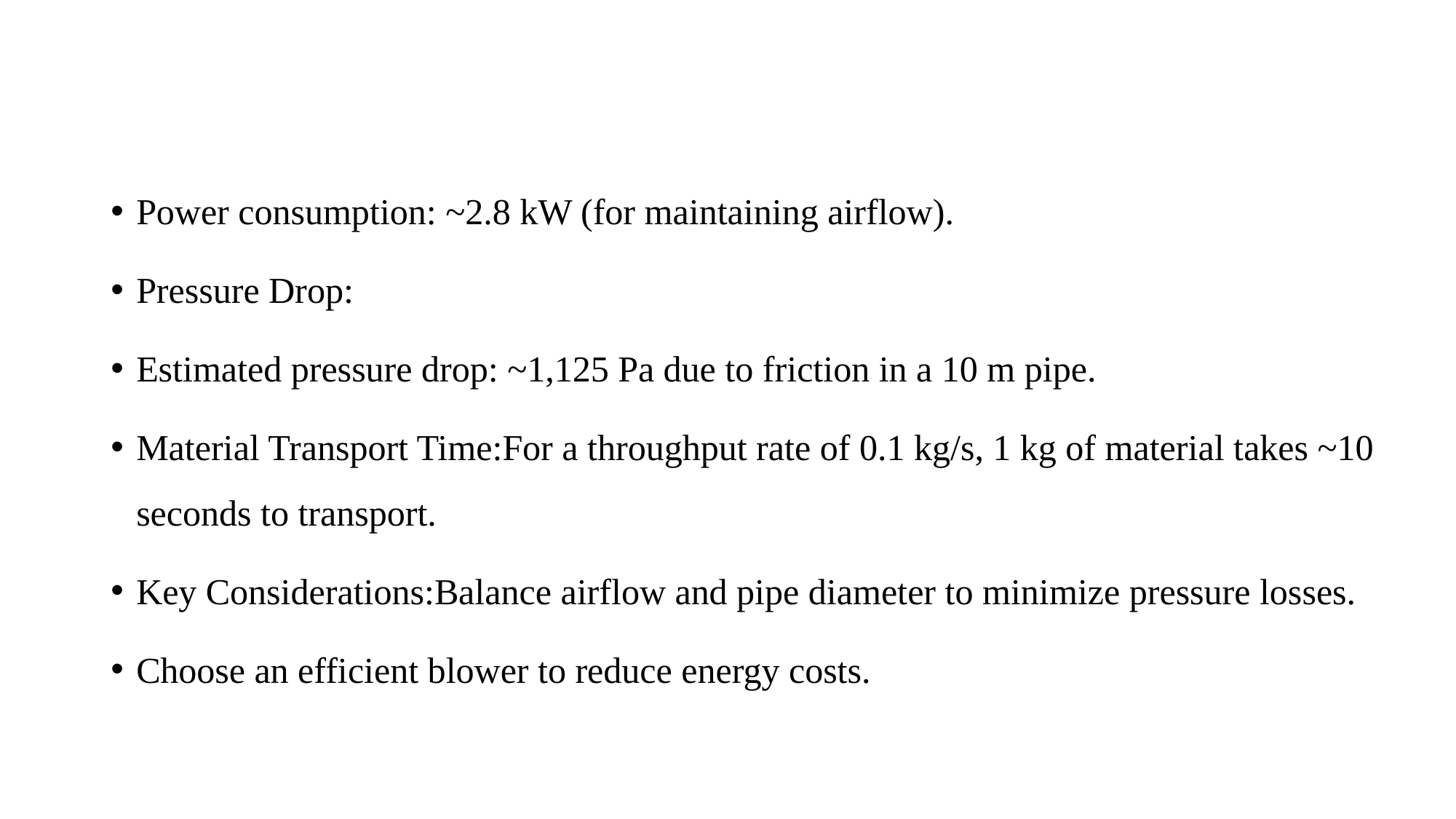

Power consumption: ~2.8 kW (for maintaining airflow).
Pressure Drop:
Estimated pressure drop: ~1,125 Pa due to friction in a 10 m pipe.
Material Transport Time:For a throughput rate of 0.1 kg/s, 1 kg of material takes ~10 seconds to transport.
Key Considerations:Balance airflow and pipe diameter to minimize pressure losses.
Choose an efficient blower to reduce energy costs.